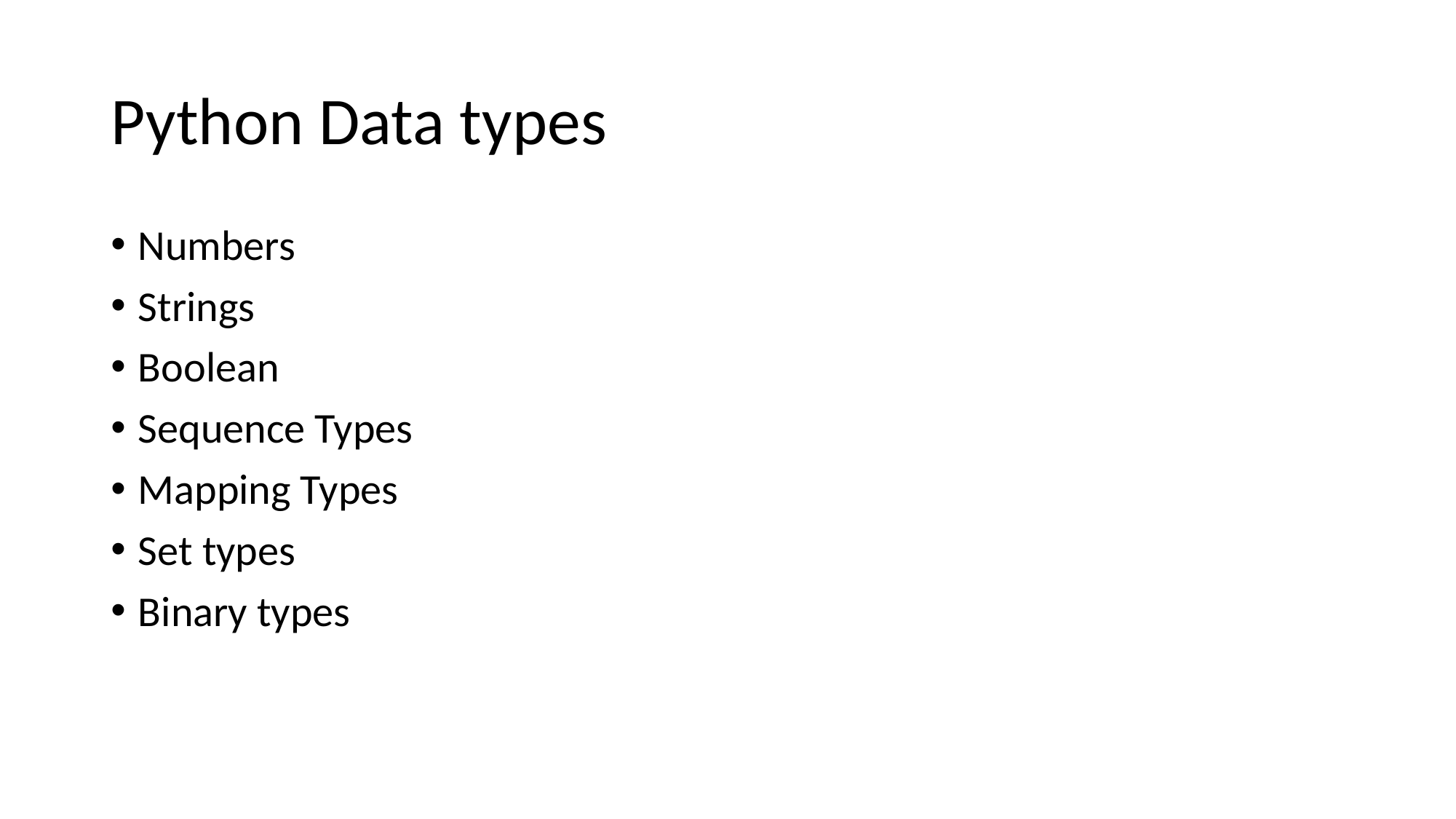

# Python Data types
Numbers
Strings
Boolean
Sequence Types
Mapping Types
Set types
Binary types